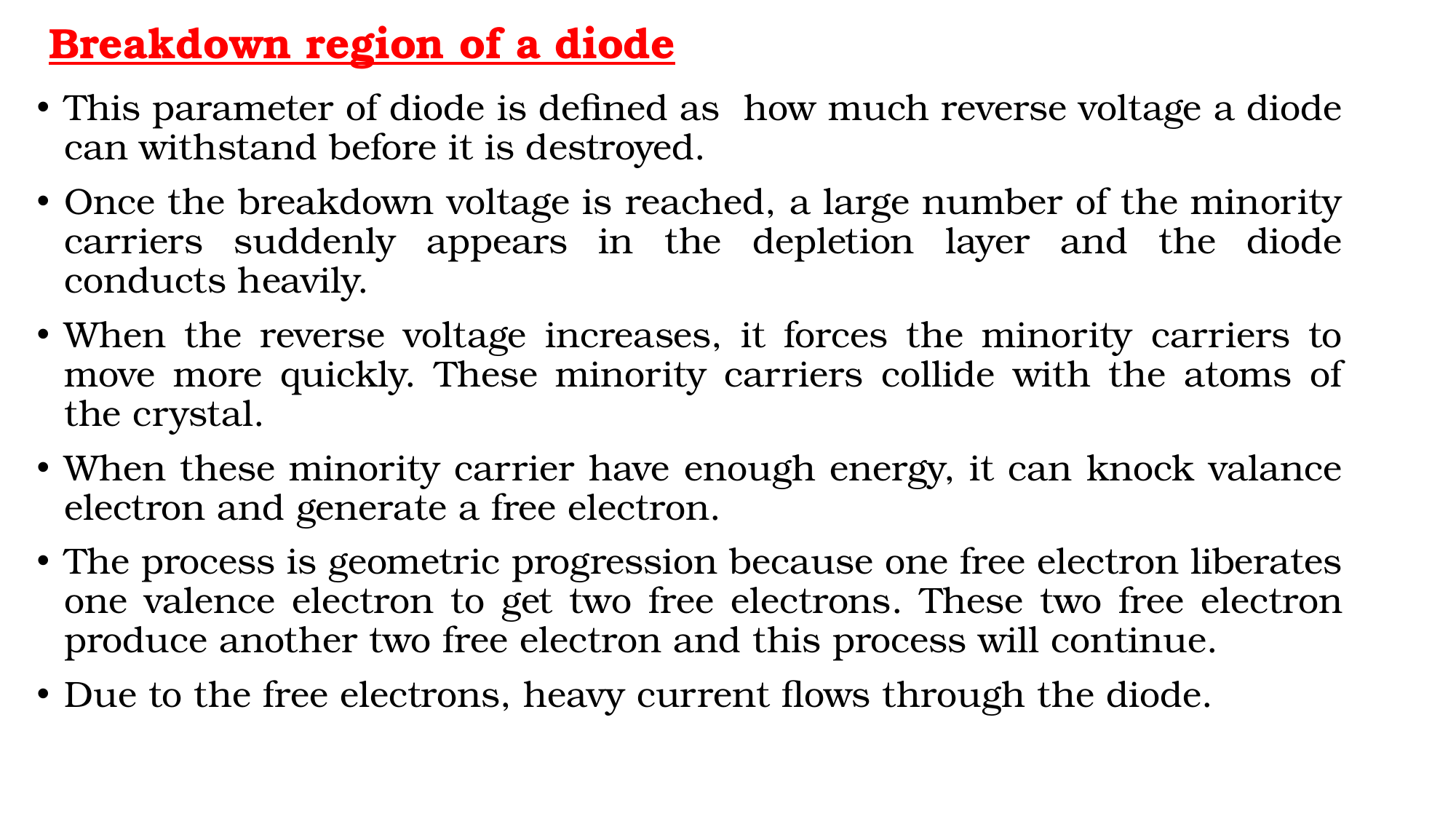

# Breakdown region of a diode
This parameter of diode is defined as  how much reverse voltage a diode can withstand before it is destroyed.
Once the breakdown voltage is reached, a large number of the minority carriers suddenly appears in the depletion layer and the diode conducts heavily.
When the reverse voltage increases, it forces the minority carriers to move more quickly. These minority carriers collide with the atoms of the crystal.
When these minority carrier have enough energy, it can knock valance electron and generate a free electron.
The process is geometric progression because one free electron liberates one valence electron to get two free electrons. These two free electron produce another two free electron and this process will continue.
Due to the free electrons, heavy current flows through the diode.